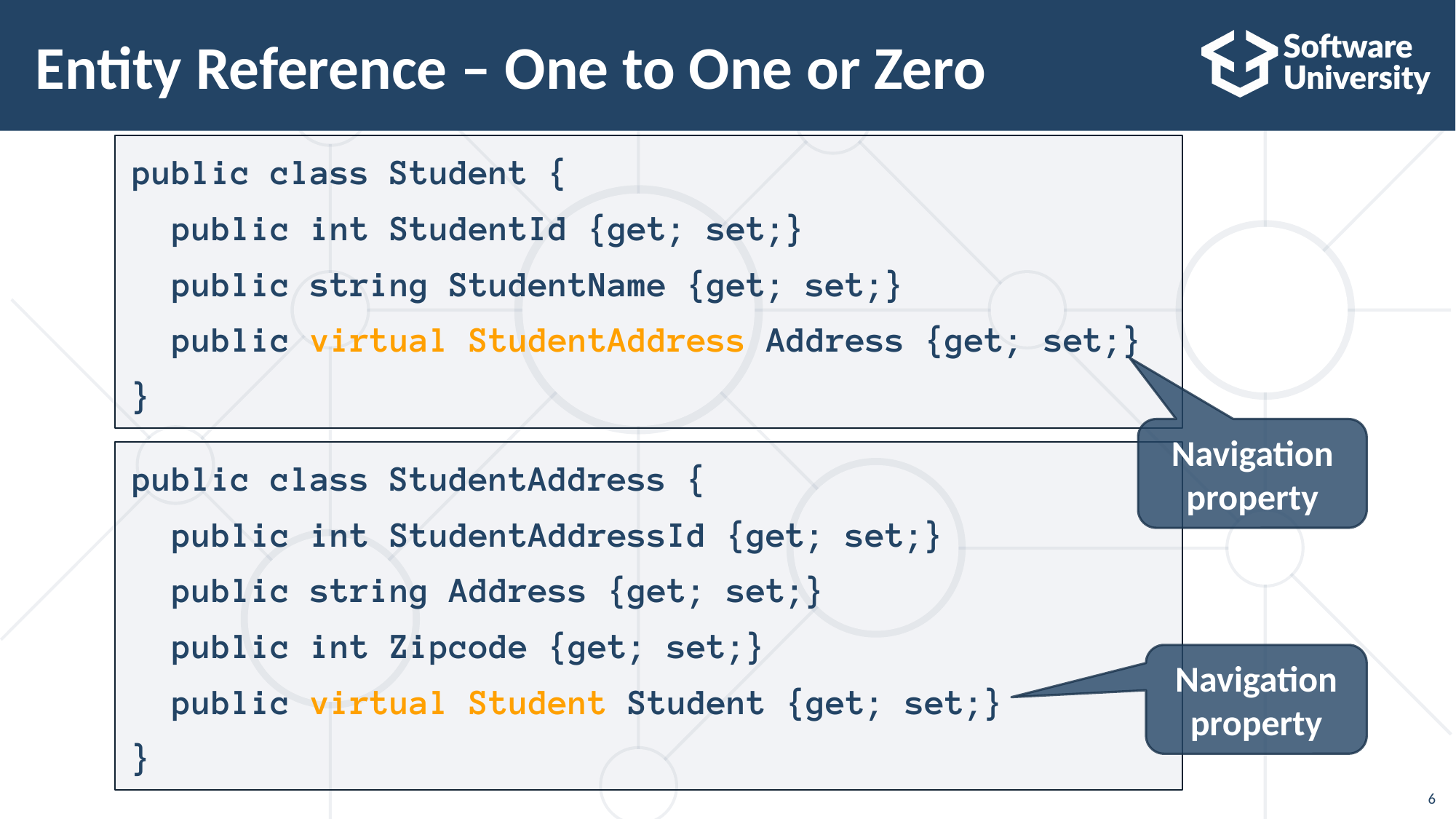

# Entity Reference – One to One or Zero
public class Student {
  public int StudentId {get; set;}
  public string StudentName {get; set;}
  public virtual StudentAddress Address {get; set;}
}
Navigation property
public class StudentAddress {
  public int StudentAddressId {get; set;}
  public string Address {get; set;}
  public int Zipcode {get; set;}
  public virtual Student Student {get; set;}
}
Navigation property
6